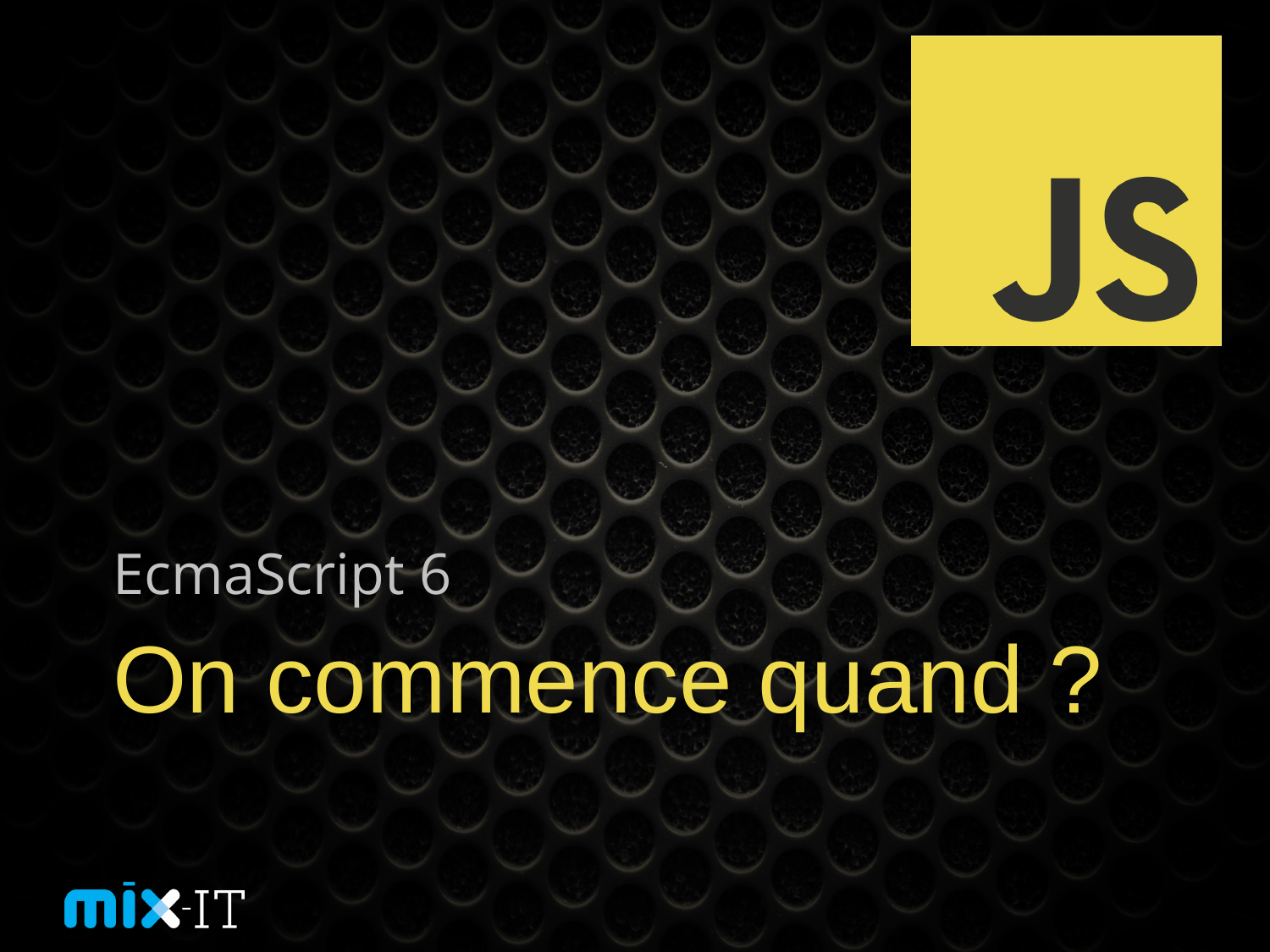

EcmaScript 6
# On commence quand ?